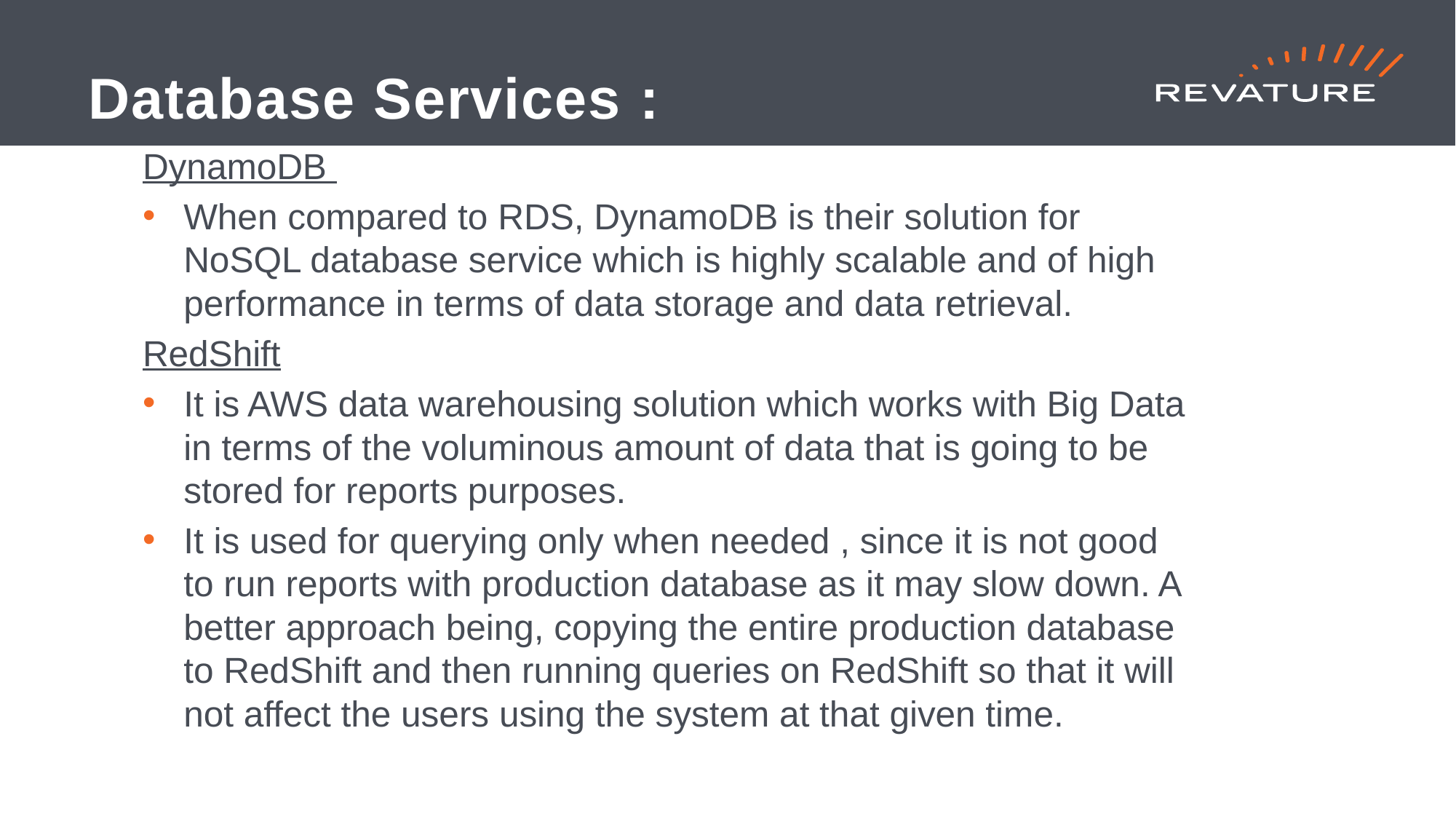

# Database Services :
DynamoDB
When compared to RDS, DynamoDB is their solution for NoSQL database service which is highly scalable and of high performance in terms of data storage and data retrieval.
RedShift
It is AWS data warehousing solution which works with Big Data in terms of the voluminous amount of data that is going to be stored for reports purposes.
It is used for querying only when needed , since it is not good to run reports with production database as it may slow down. A better approach being, copying the entire production database to RedShift and then running queries on RedShift so that it will not affect the users using the system at that given time.